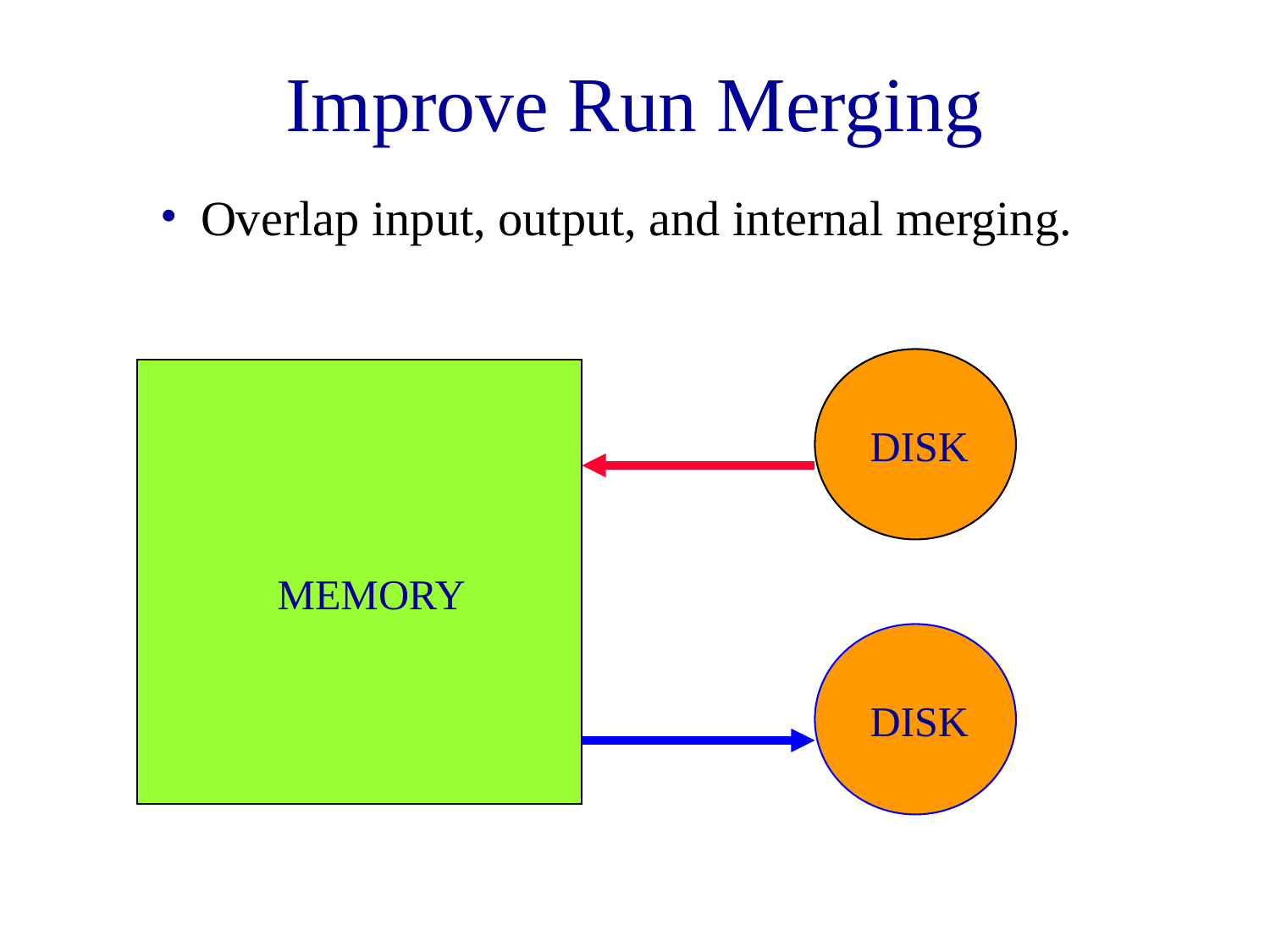

# Improve Run Merging
Overlap input, output, and internal merging.

DISK
MEMORY

DISK